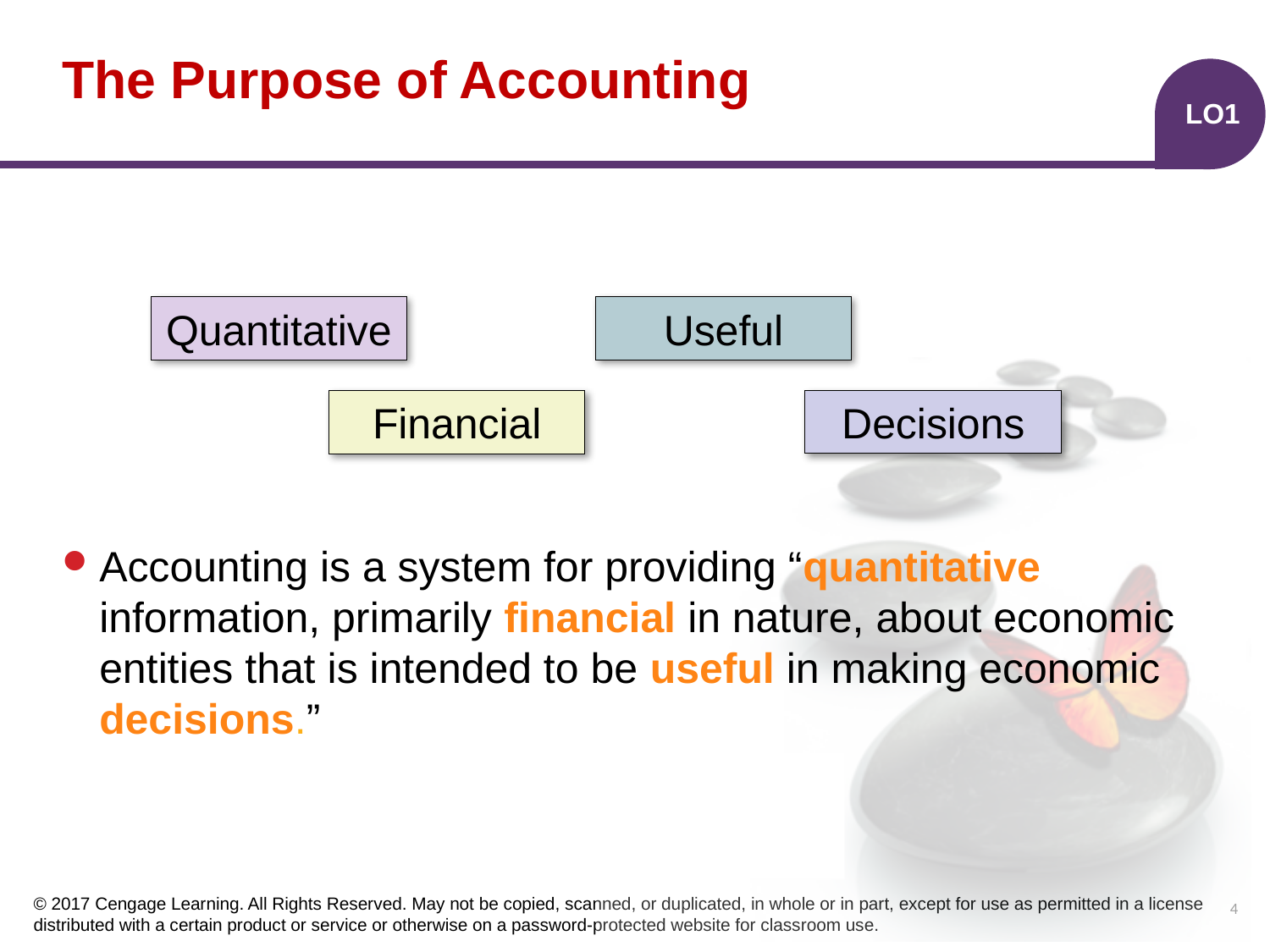

# The Purpose of Accounting
LO1

Accounting is a system for providing “quantitative information, primarily financial in nature, about economic entities that is intended to be useful in making economic decisions.”

Quantitative
Useful
Decisions
Financial
4